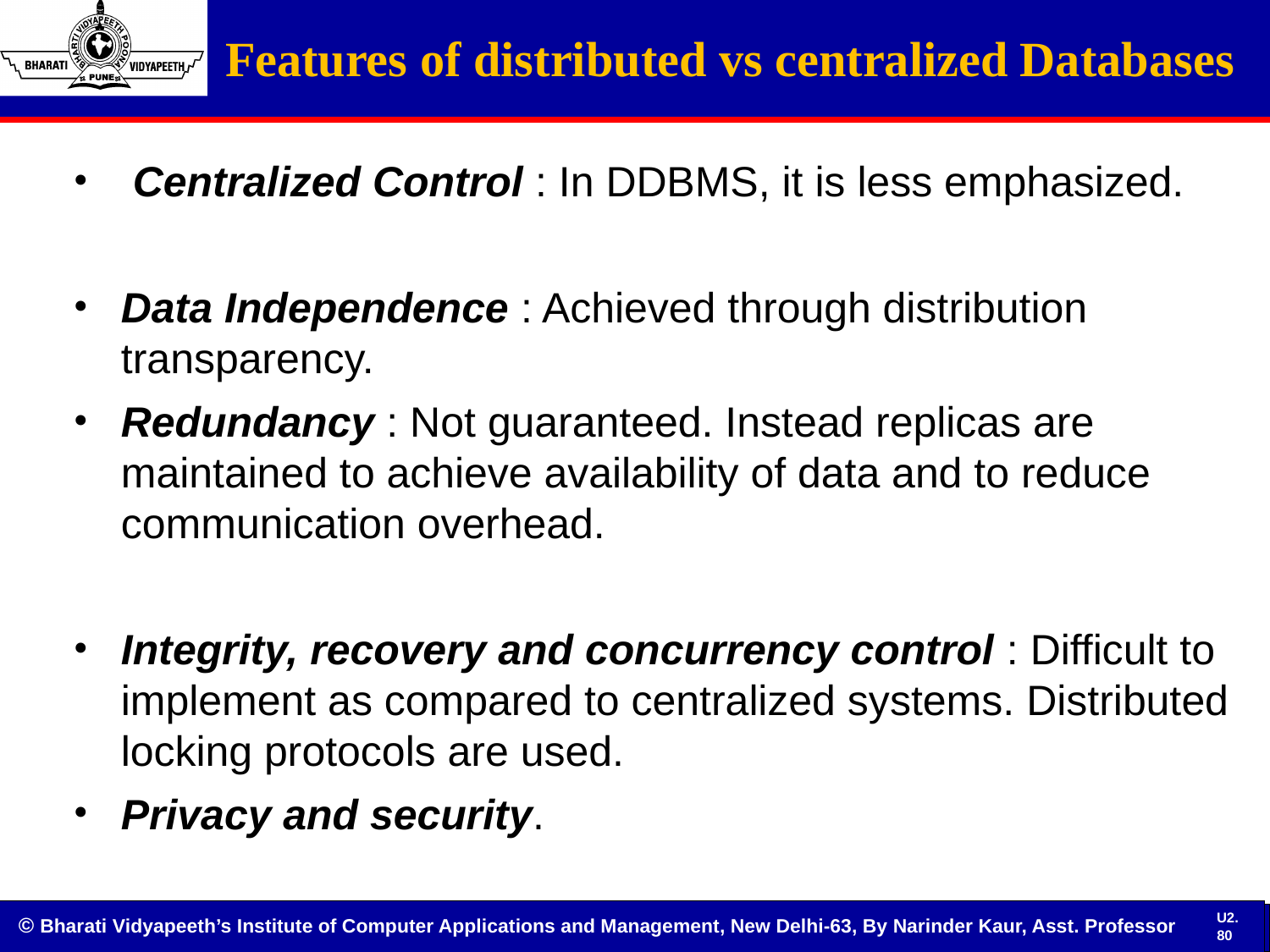

Features of distributed vs centralized Databases
#
 Centralized Control : In DDBMS, it is less emphasized.

Data Independence : Achieved through distribution transparency.
Redundancy : Not guaranteed. Instead replicas are maintained to achieve availability of data and to reduce communication overhead.

Integrity, recovery and concurrency control : Difficult to implement as compared to centralized systems. Distributed locking protocols are used.
Privacy and security.